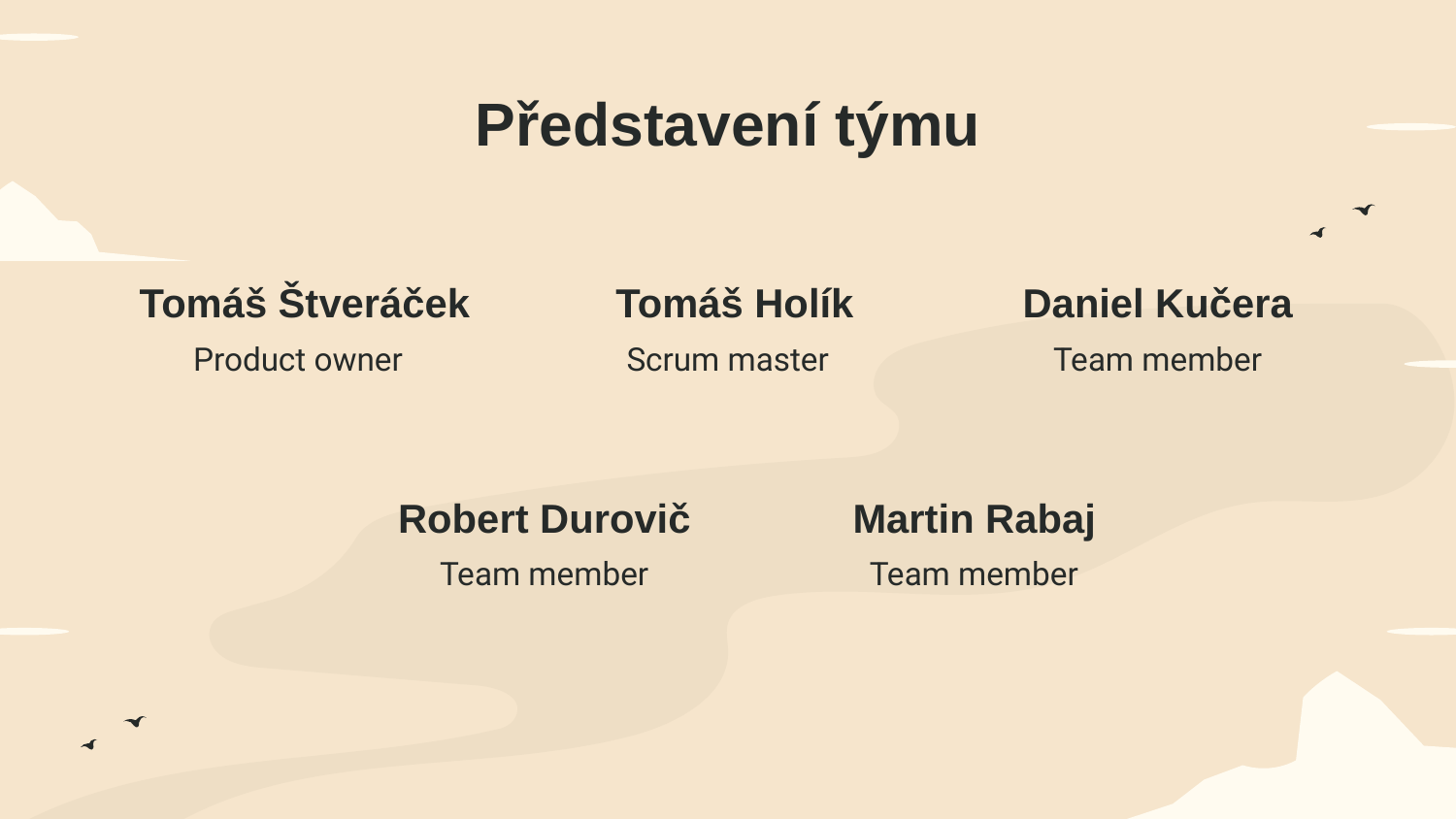

# Představení týmu
Tomáš Štveráček
Tomáš Holík
Daniel Kučera
Product owner
Scrum master
Team member
Robert Durovič
Martin Rabaj
Team member

Team member